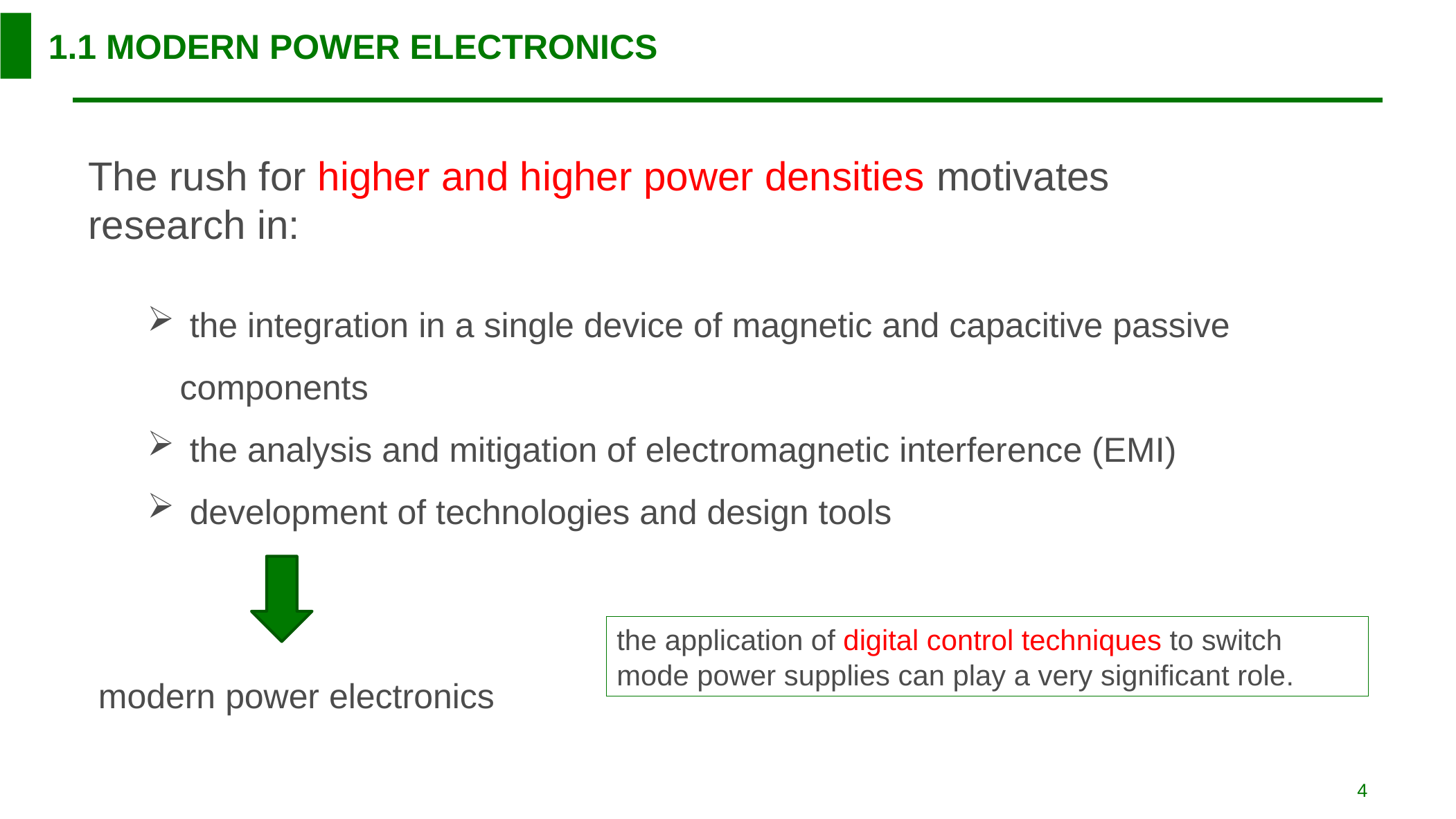

1.1 MODERN POWER ELECTRONICS
The rush for higher and higher power densities motivates research in:
 the integration in a single device of magnetic and capacitive passive components
 the analysis and mitigation of electromagnetic interference (EMI)
 development of technologies and design tools

the application of digital control techniques to switch mode power supplies can play a very significant role.
 modern power electronics
4